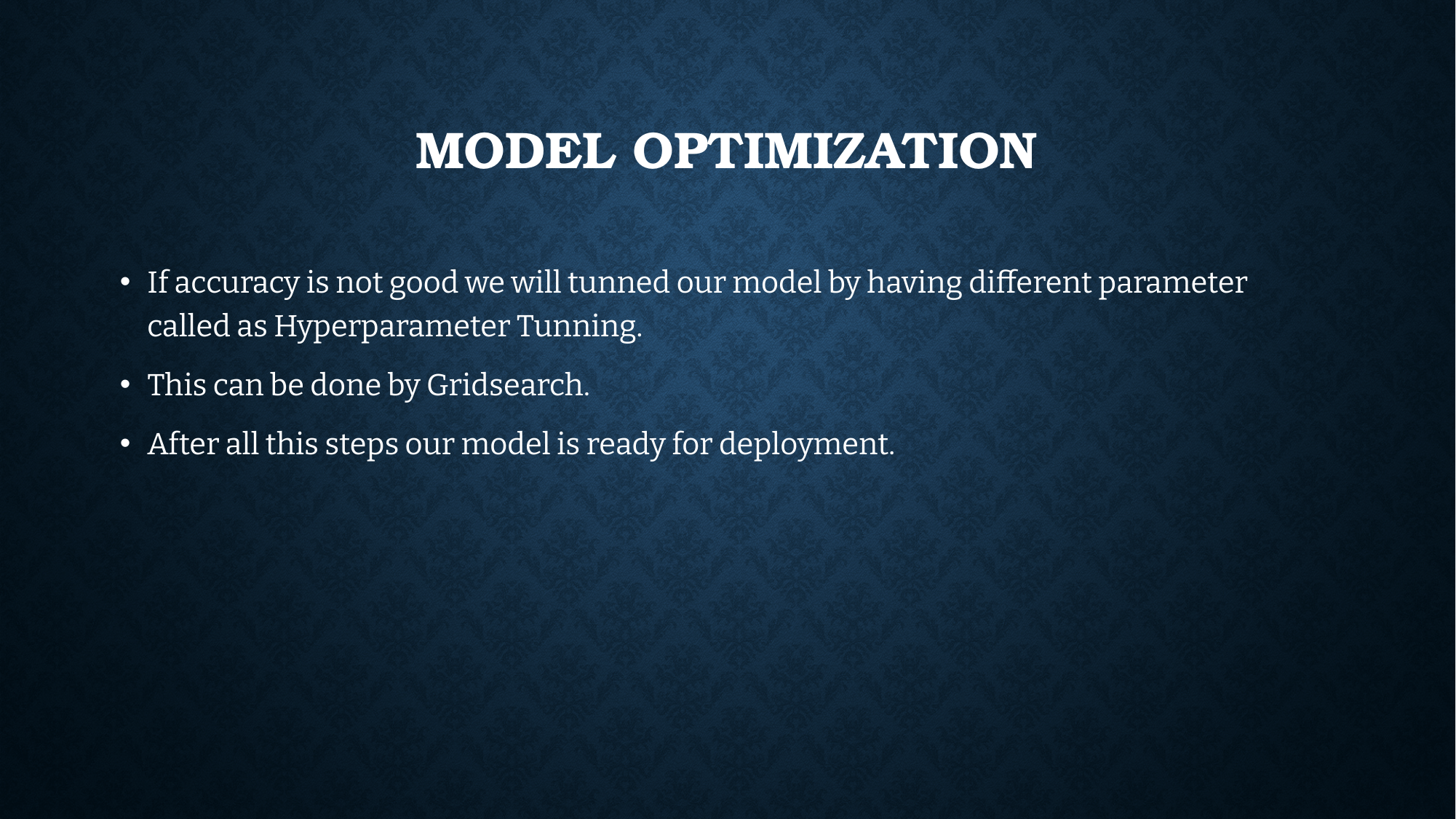

# Model Optimization
If accuracy is not good we will tunned our model by having different parameter called as Hyperparameter Tunning.
This can be done by Gridsearch.
After all this steps our model is ready for deployment.